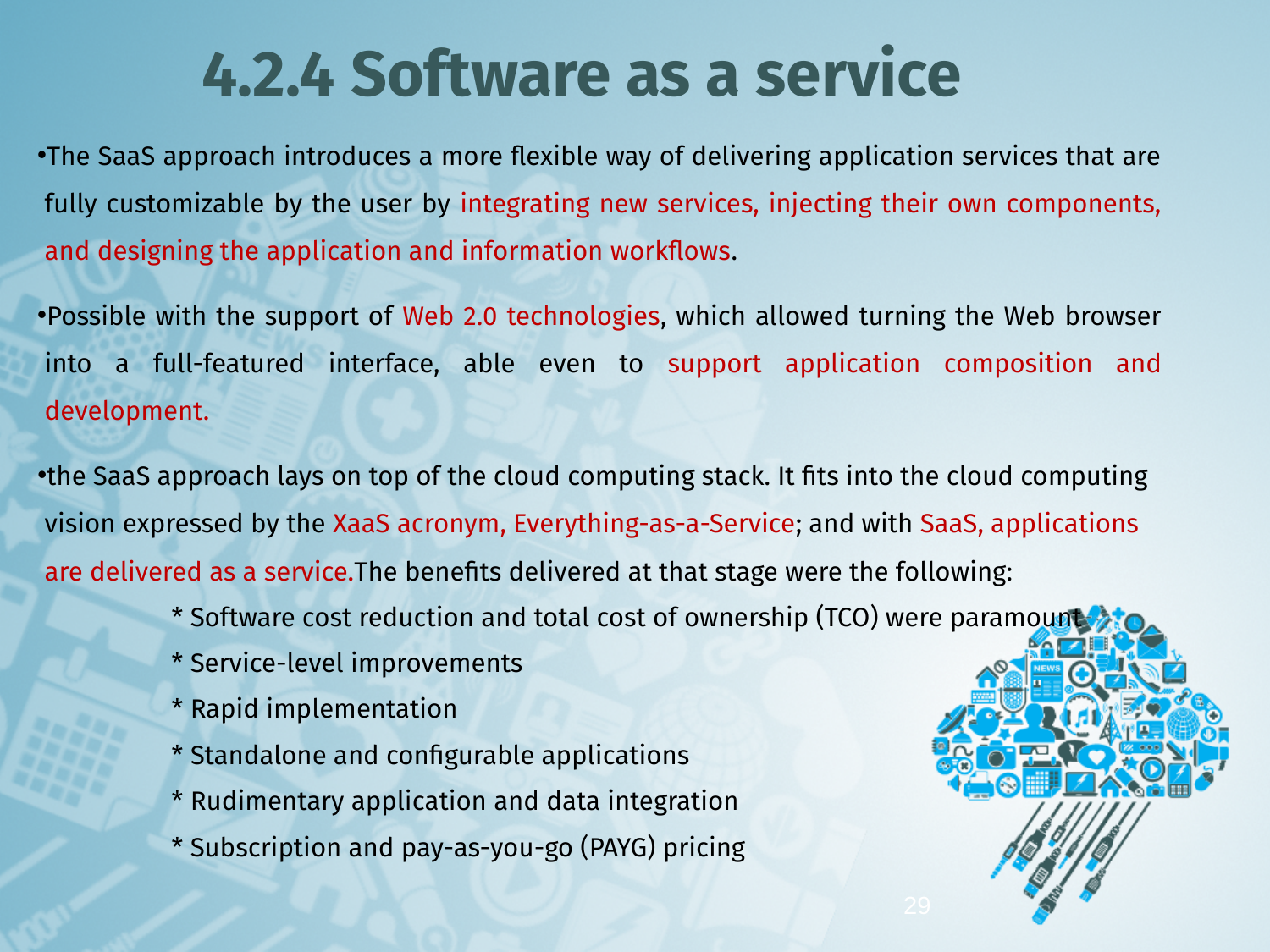

# 4.2.4 Software as a service
The SaaS approach introduces a more flexible way of delivering application services that are fully customizable by the user by integrating new services, injecting their own components, and designing the application and information workflows.
Possible with the support of Web 2.0 technologies, which allowed turning the Web browser into a full-featured interface, able even to support application composition and development.
the SaaS approach lays on top of the cloud computing stack. It fits into the cloud computing vision expressed by the XaaS acronym, Everything-as-a-Service; and with SaaS, applications are delivered as a service.The benefits delivered at that stage were the following:
		* Software cost reduction and total cost of ownership (TCO) were paramount
		* Service-level improvements
		* Rapid implementation
		* Standalone and configurable applications
		* Rudimentary application and data integration
		* Subscription and pay-as-you-go (PAYG) pricing

29